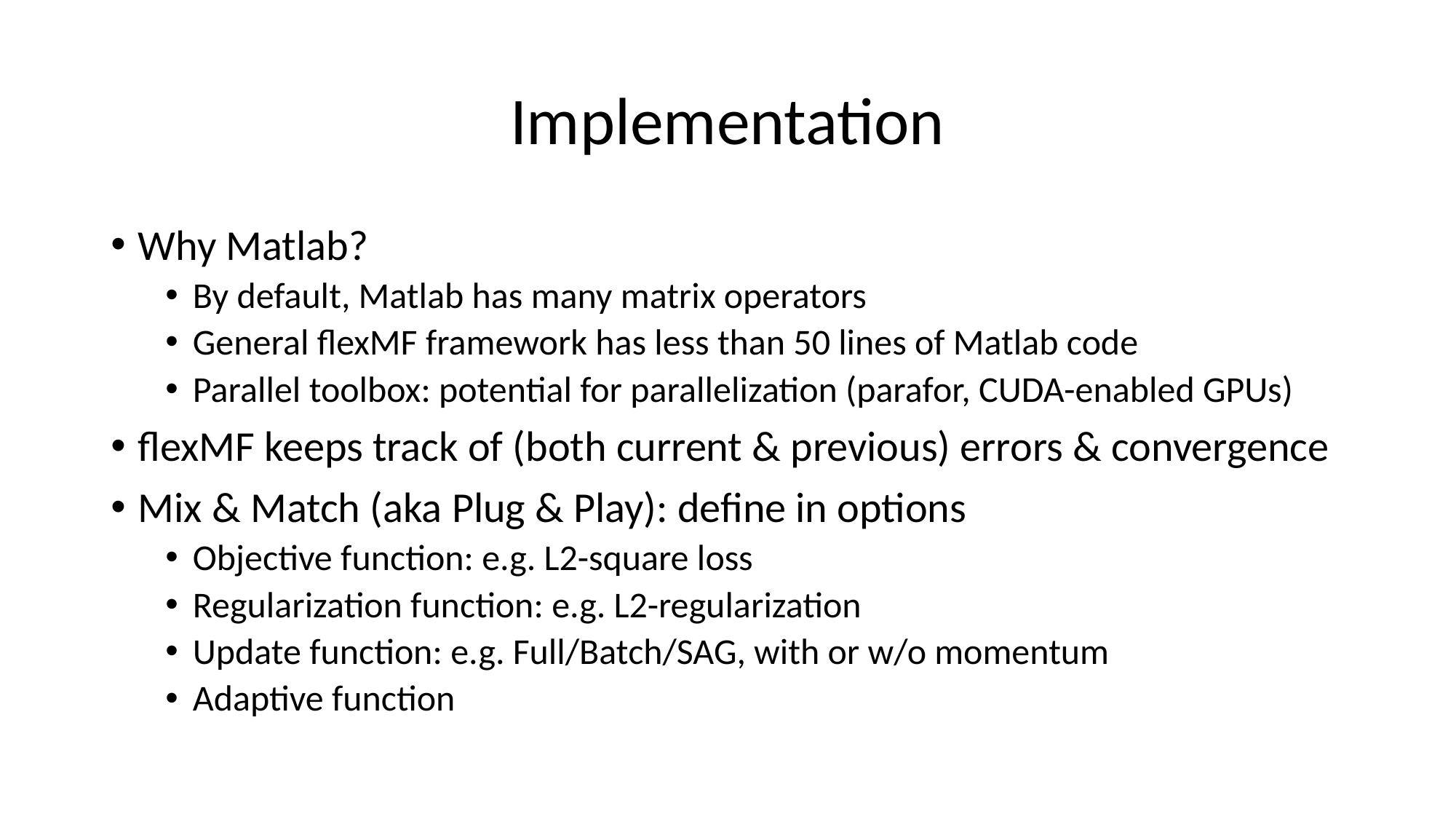

# Implementation
Why Matlab?
By default, Matlab has many matrix operators
General flexMF framework has less than 50 lines of Matlab code
Parallel toolbox: potential for parallelization (parafor, CUDA-enabled GPUs)
flexMF keeps track of (both current & previous) errors & convergence
Mix & Match (aka Plug & Play): define in options
Objective function: e.g. L2-square loss
Regularization function: e.g. L2-regularization
Update function: e.g. Full/Batch/SAG, with or w/o momentum
Adaptive function